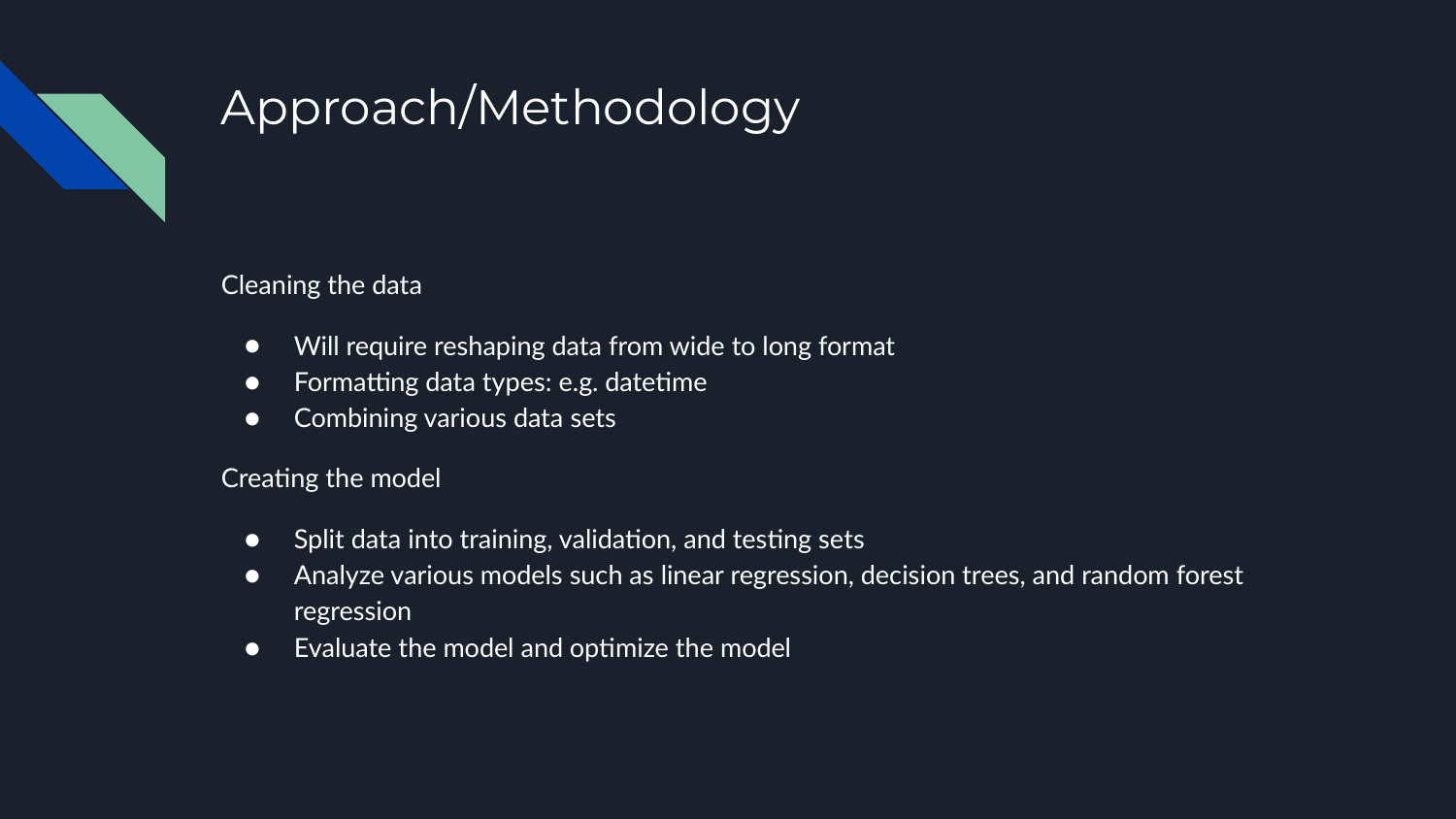

# Approach/Methodology
Cleaning the data
Will require reshaping data from wide to long format
Formatting data types: e.g. datetime
Combining various data sets
Creating the model
Split data into training, validation, and testing sets
Analyze various models such as linear regression, decision trees, and random forest regression
Evaluate the model and optimize the model